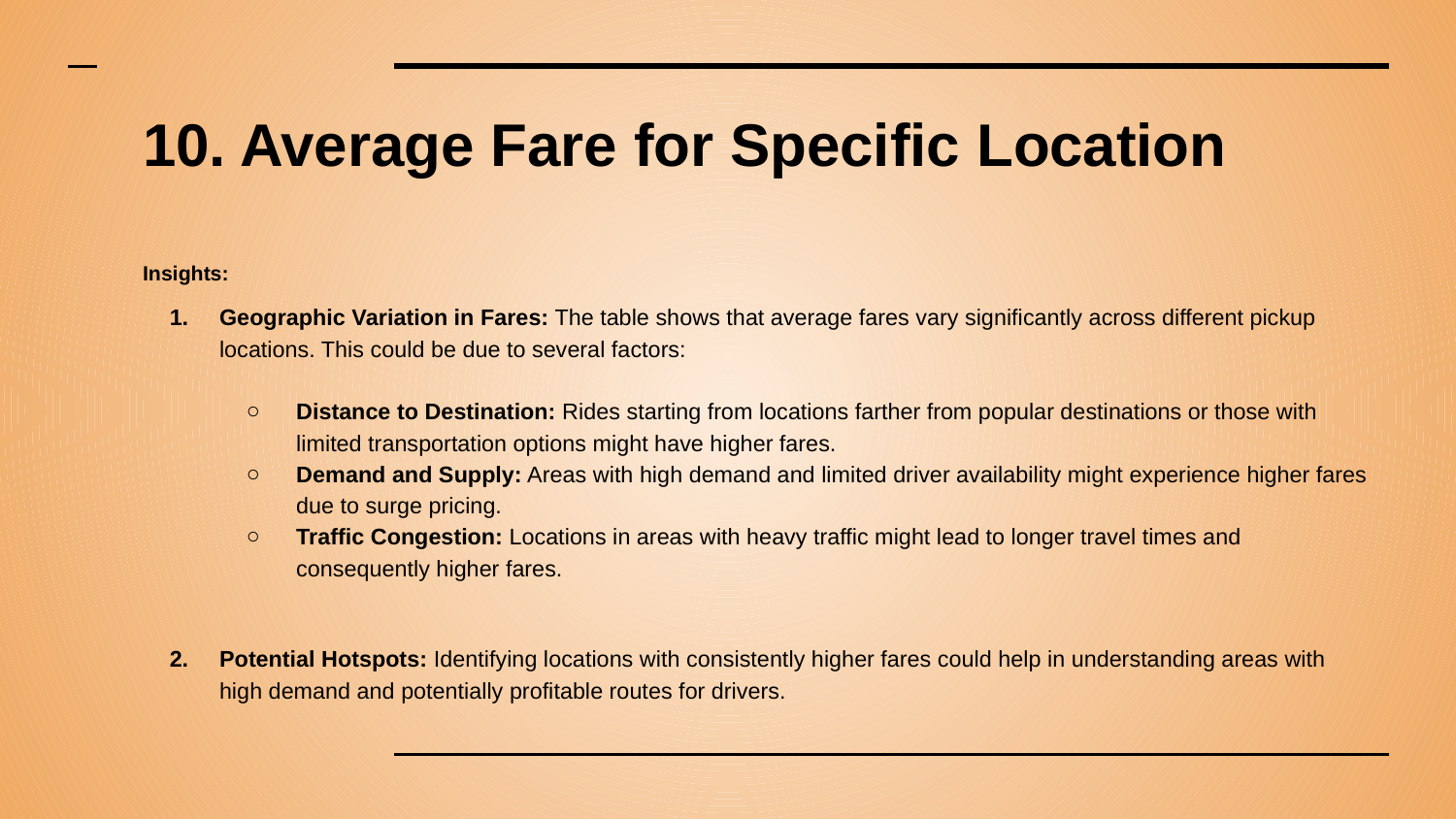

# 10. Average Fare for Specific Location
Insights:
Geographic Variation in Fares: The table shows that average fares vary significantly across different pickup locations. This could be due to several factors:
Distance to Destination: Rides starting from locations farther from popular destinations or those with limited transportation options might have higher fares.
Demand and Supply: Areas with high demand and limited driver availability might experience higher fares due to surge pricing.
Traffic Congestion: Locations in areas with heavy traffic might lead to longer travel times and consequently higher fares.

Potential Hotspots: Identifying locations with consistently higher fares could help in understanding areas with high demand and potentially profitable routes for drivers.